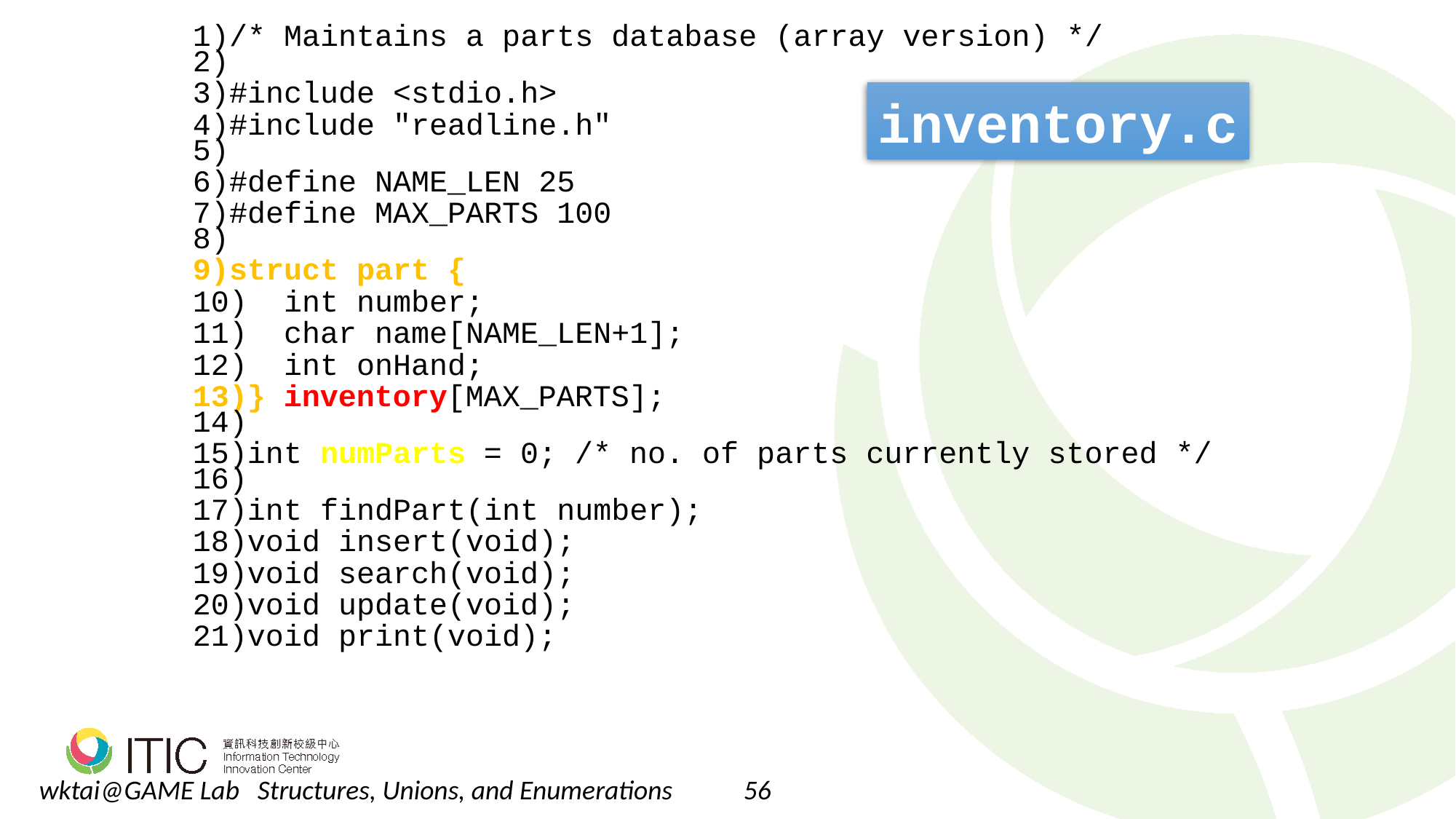

/* Maintains a parts database (array version) */

#include <stdio.h>
#include "readline.h"

#define NAME_LEN 25
#define MAX_PARTS 100

struct part {
  int number;
  char name[NAME_LEN+1];
  int onHand;
} inventory[MAX_PARTS];

int numParts = 0; /* no. of parts currently stored */

int findPart(int number);
void insert(void);
void search(void);
void update(void);
void print(void);
inventory.c